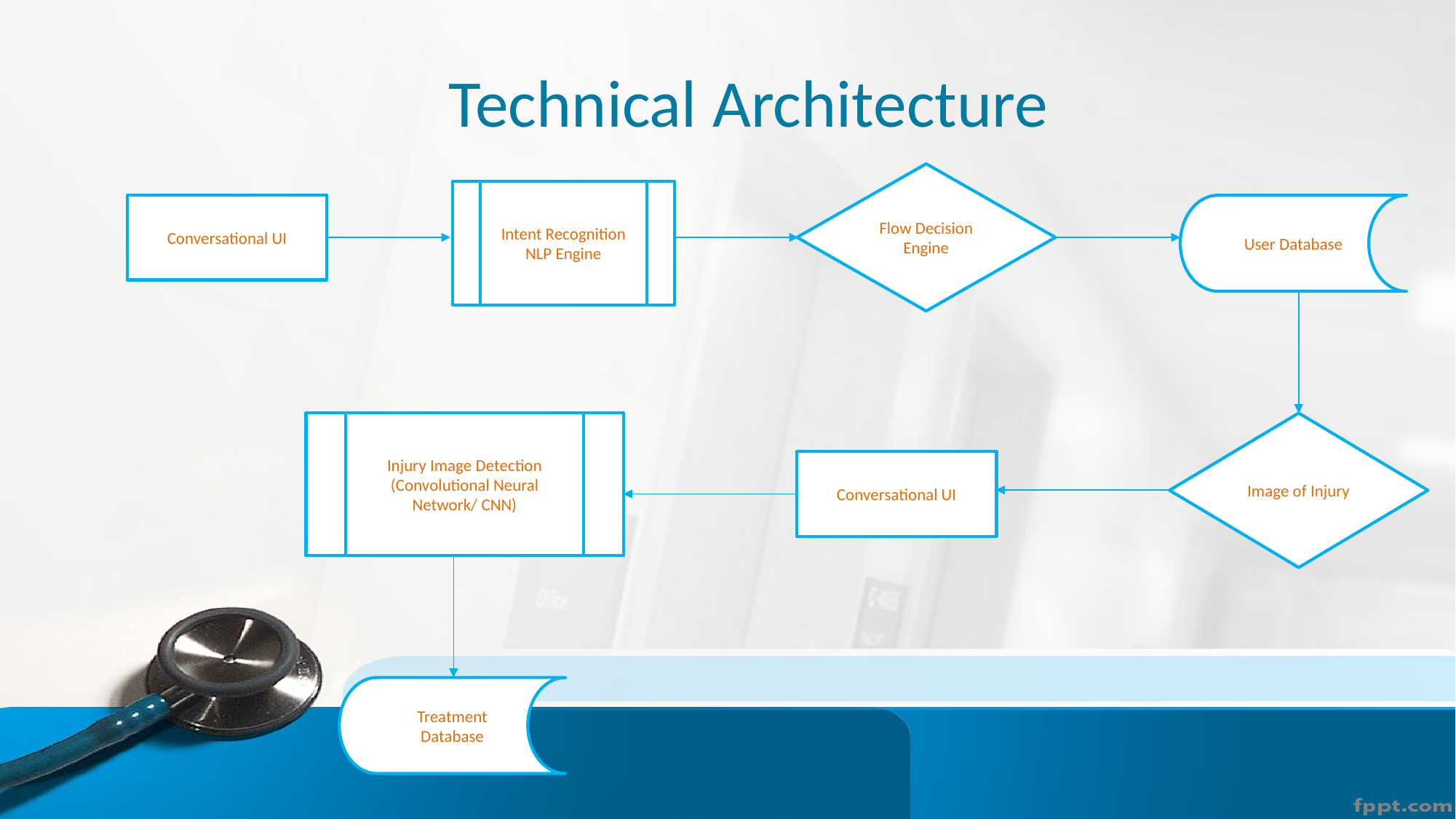

# Technical Architecture
Flow Decision Engine
Intent Recognition NLP Engine
Conversational UI
User Database
Injury Image Detection
(Convolutional Neural Network/ CNN)
Image of Injury
Conversational UI
Treatment Database